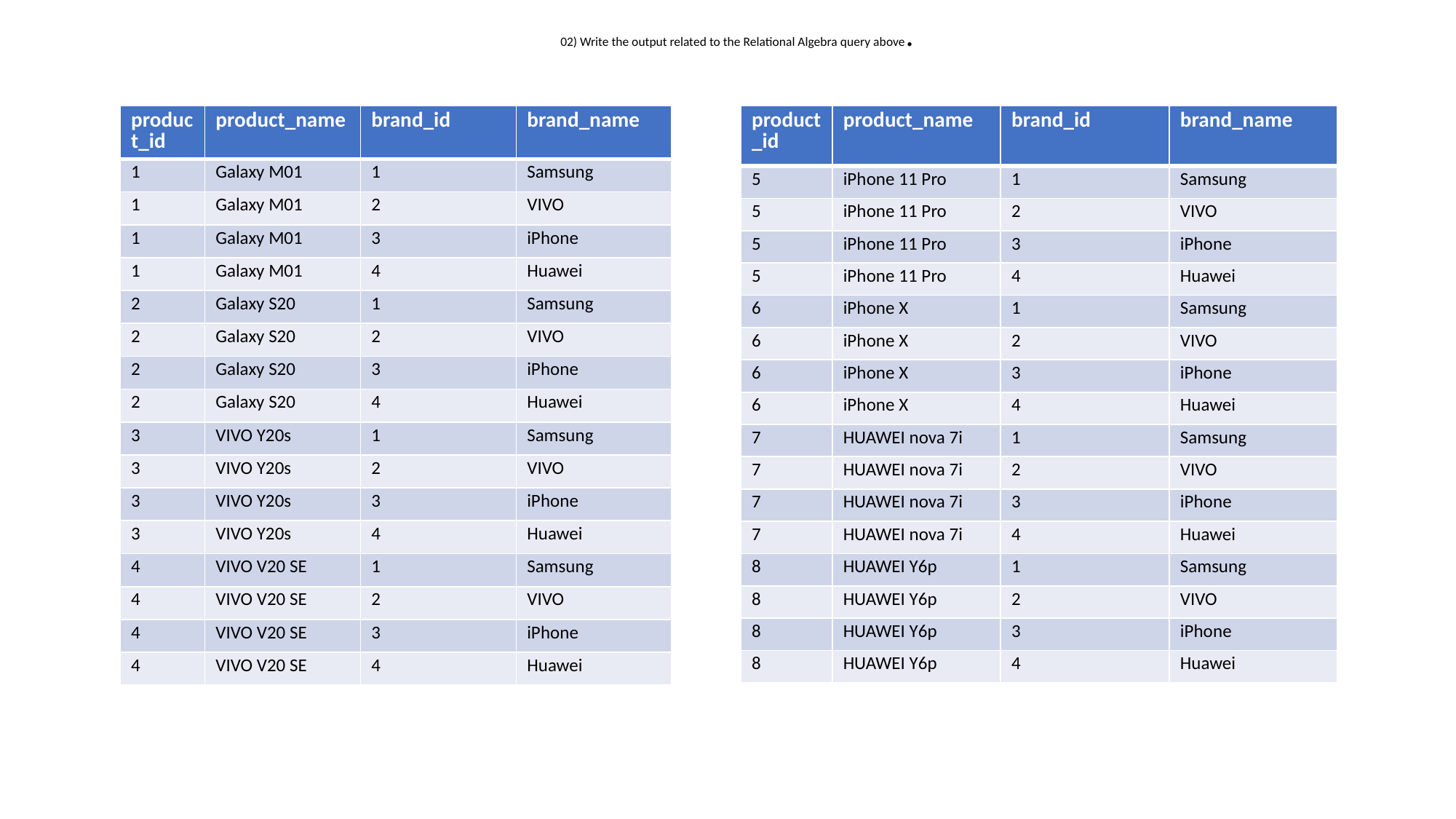

# 02) Write the output related to the Relational Algebra query above.
| product\_id | product\_name | brand\_id | brand\_name |
| --- | --- | --- | --- |
| 1 | Galaxy M01 | 1 | Samsung |
| 1 | Galaxy M01 | 2 | VIVO |
| 1 | Galaxy M01 | 3 | iPhone |
| 1 | Galaxy M01 | 4 | Huawei |
| 2 | Galaxy S20 | 1 | Samsung |
| 2 | Galaxy S20 | 2 | VIVO |
| 2 | Galaxy S20 | 3 | iPhone |
| 2 | Galaxy S20 | 4 | Huawei |
| 3 | VIVO Y20s | 1 | Samsung |
| 3 | VIVO Y20s | 2 | VIVO |
| 3 | VIVO Y20s | 3 | iPhone |
| 3 | VIVO Y20s | 4 | Huawei |
| 4 | VIVO V20 SE | 1 | Samsung |
| 4 | VIVO V20 SE | 2 | VIVO |
| 4 | VIVO V20 SE | 3 | iPhone |
| 4 | VIVO V20 SE | 4 | Huawei |
| product\_id | product\_name | brand\_id | brand\_name |
| --- | --- | --- | --- |
| 5 | iPhone 11 Pro | 1 | Samsung |
| 5 | iPhone 11 Pro | 2 | VIVO |
| 5 | iPhone 11 Pro | 3 | iPhone |
| 5 | iPhone 11 Pro | 4 | Huawei |
| 6 | iPhone X | 1 | Samsung |
| 6 | iPhone X | 2 | VIVO |
| 6 | iPhone X | 3 | iPhone |
| 6 | iPhone X | 4 | Huawei |
| 7 | HUAWEI nova 7i | 1 | Samsung |
| 7 | HUAWEI nova 7i | 2 | VIVO |
| 7 | HUAWEI nova 7i | 3 | iPhone |
| 7 | HUAWEI nova 7i | 4 | Huawei |
| 8 | HUAWEI Y6p | 1 | Samsung |
| 8 | HUAWEI Y6p | 2 | VIVO |
| 8 | HUAWEI Y6p | 3 | iPhone |
| 8 | HUAWEI Y6p | 4 | Huawei |